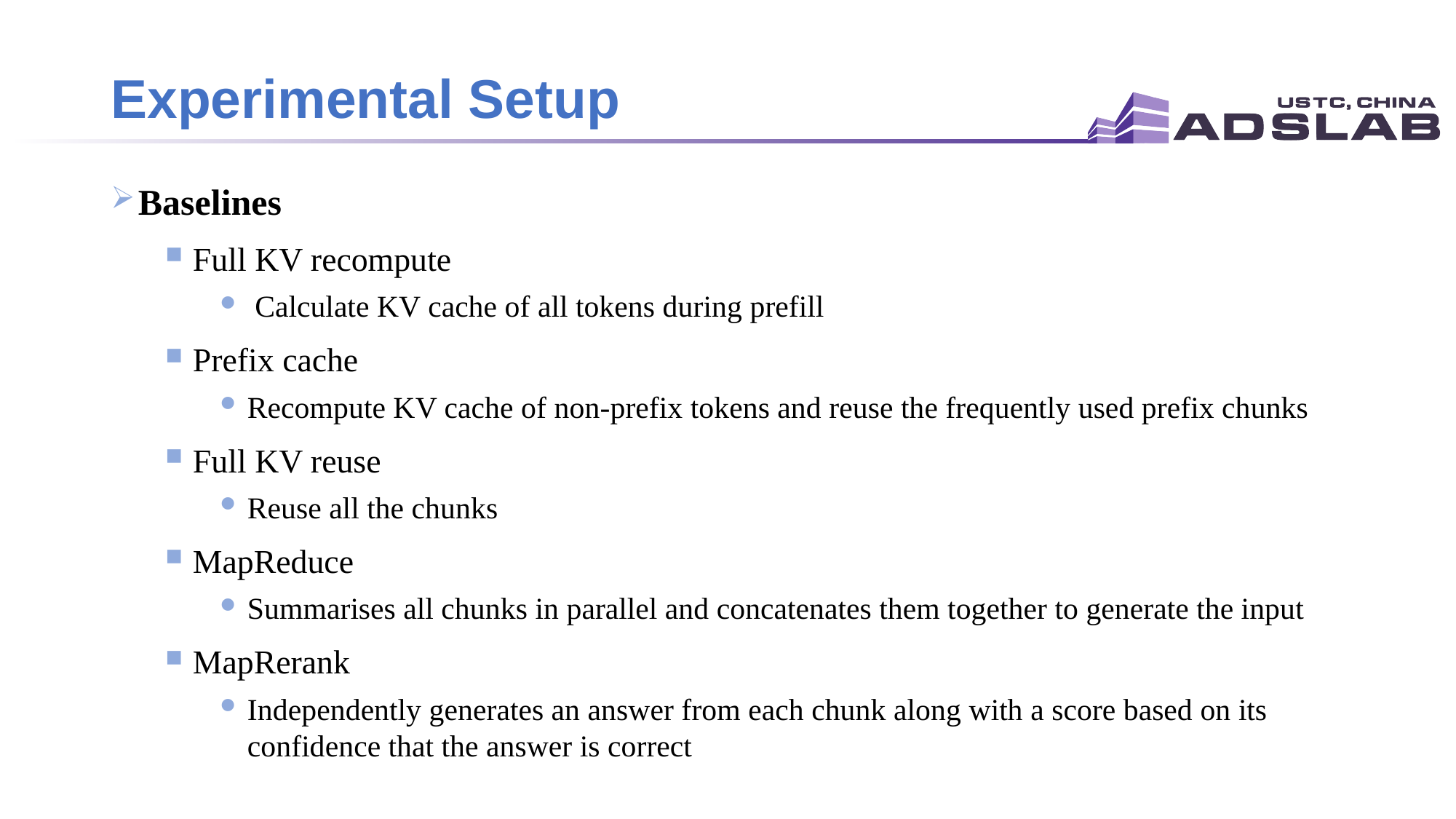

# Experimental Setup
Baselines
Full KV recompute
 Calculate KV cache of all tokens during prefill
Prefix cache
Recompute KV cache of non-prefix tokens and reuse the frequently used prefix chunks
Full KV reuse
Reuse all the chunks
MapReduce
Summarises all chunks in parallel and concatenates them together to generate the input
MapRerank
Independently generates an answer from each chunk along with a score based on its confidence that the answer is correct